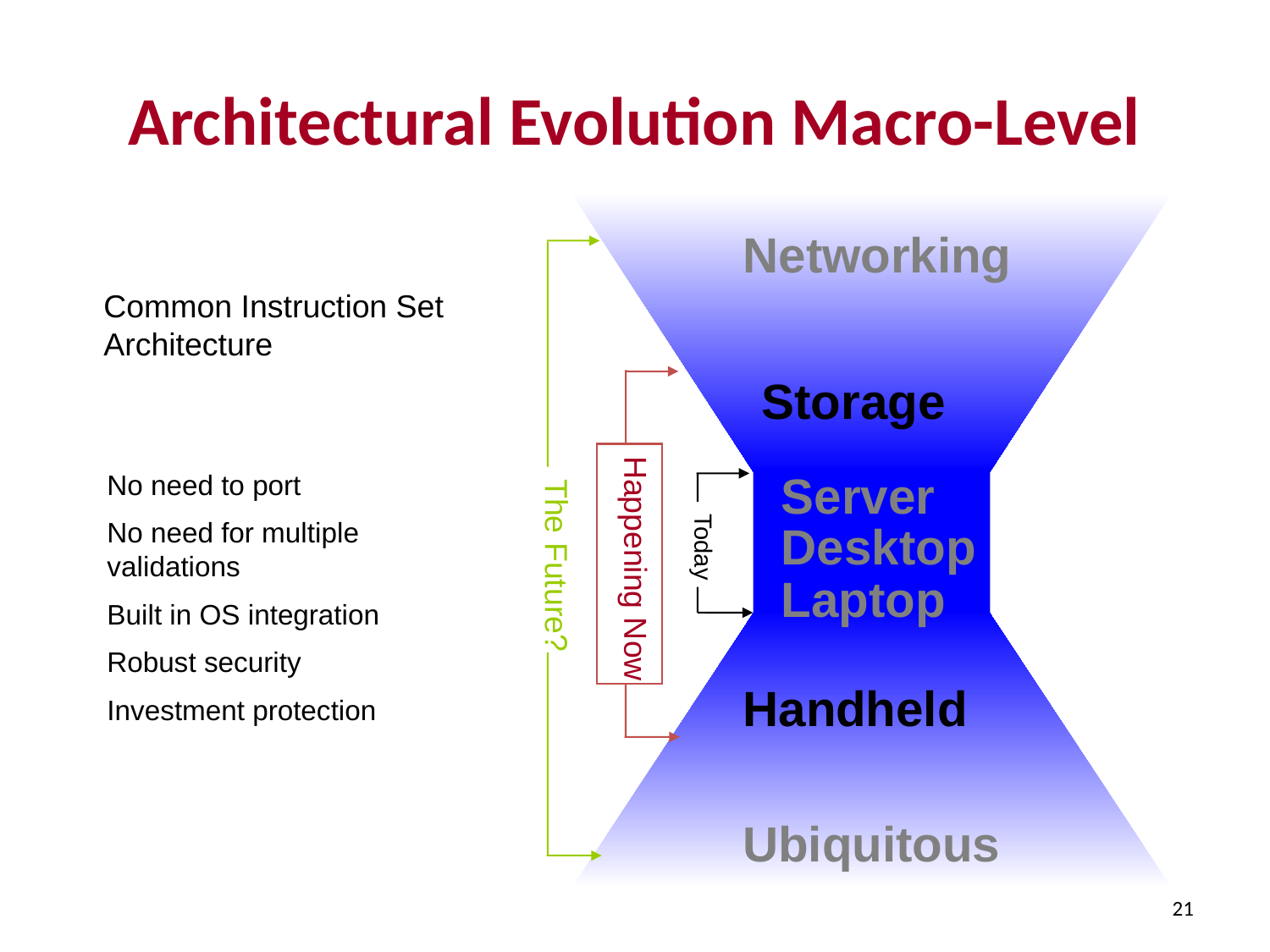

# Architectural Evolution Macro-Level

Networking

The Future?

Common Instruction Set Architecture

Happening Now

Storage
No need to port
No need for multiple validations
Built in OS integration
Robust security
Investment protection
Server

Today

Desktop
Laptop

Handheld
Ubiquitous
21